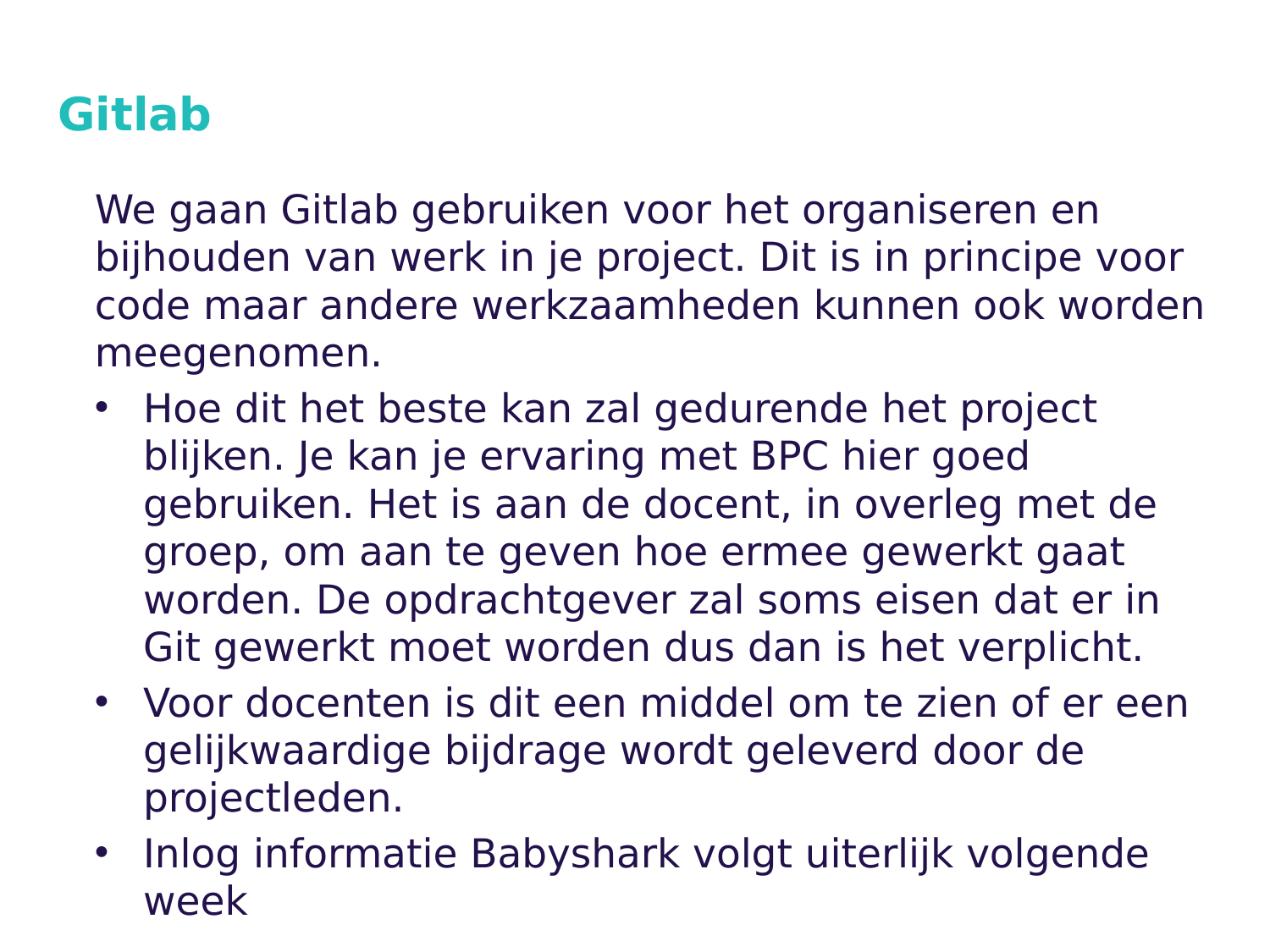

# Gitlab
We gaan Gitlab gebruiken voor het organiseren en bijhouden van werk in je project. Dit is in principe voor code maar andere werkzaamheden kunnen ook worden meegenomen.
Hoe dit het beste kan zal gedurende het project blijken. Je kan je ervaring met BPC hier goed gebruiken. Het is aan de docent, in overleg met de groep, om aan te geven hoe ermee gewerkt gaat worden. De opdrachtgever zal soms eisen dat er in Git gewerkt moet worden dus dan is het verplicht.
Voor docenten is dit een middel om te zien of er een gelijkwaardige bijdrage wordt geleverd door de projectleden.
Inlog informatie Babyshark volgt uiterlijk volgende week